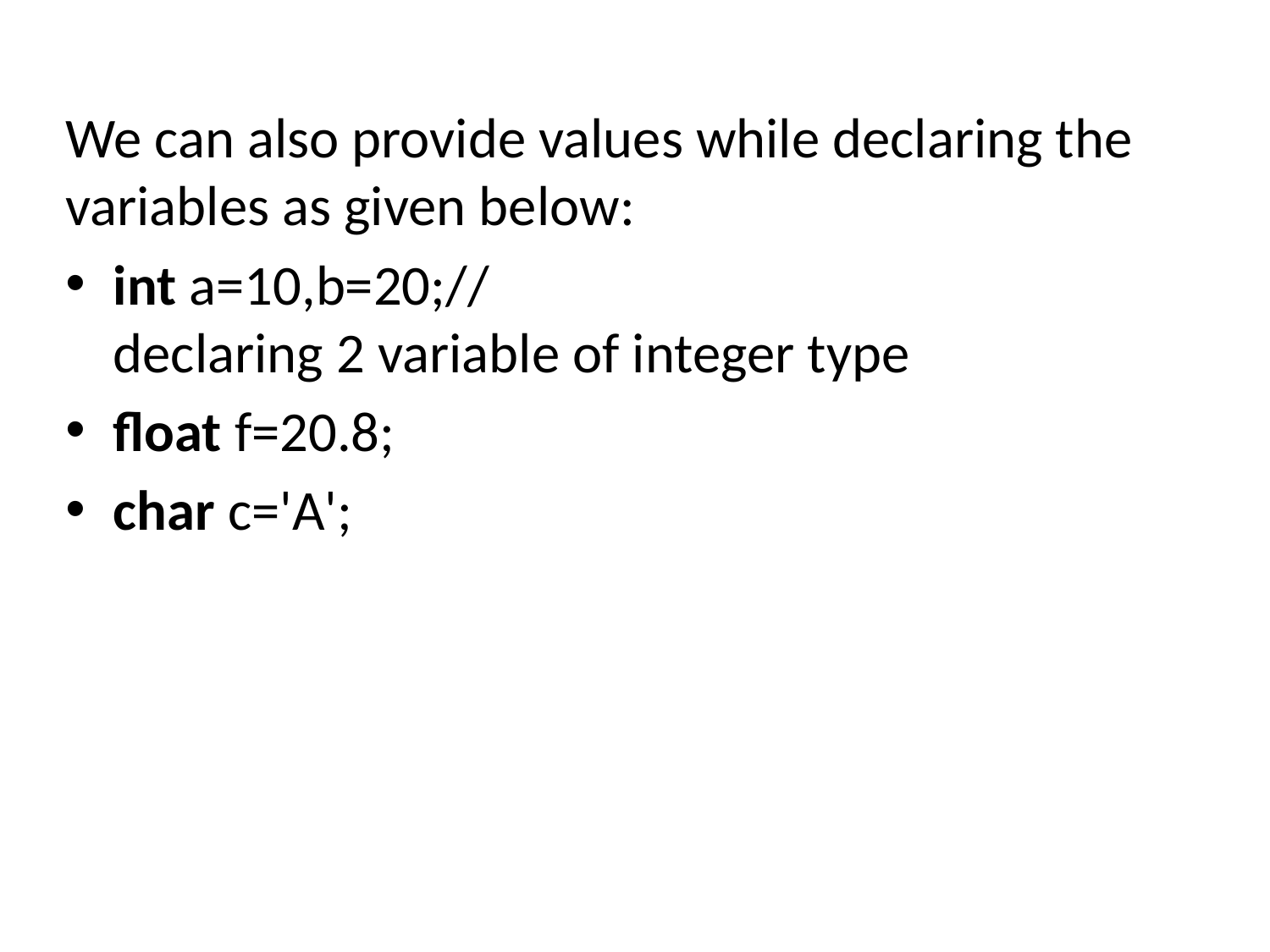

We can also provide values while declaring the variables as given below:
int a=10,b=20;//declaring 2 variable of integer type
float f=20.8;
char c='A';